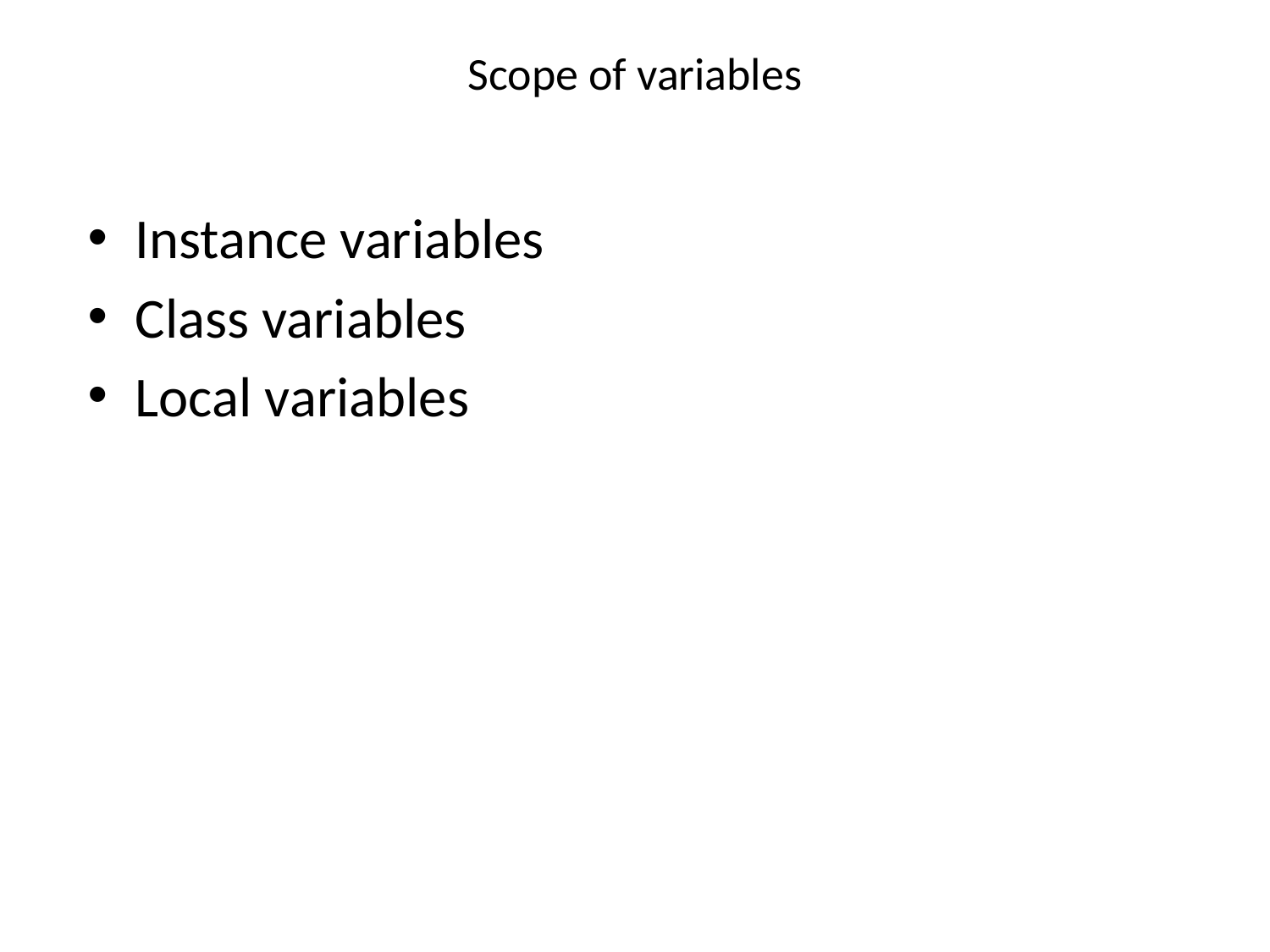

# Scope of variables
Instance variables
Class variables
Local variables